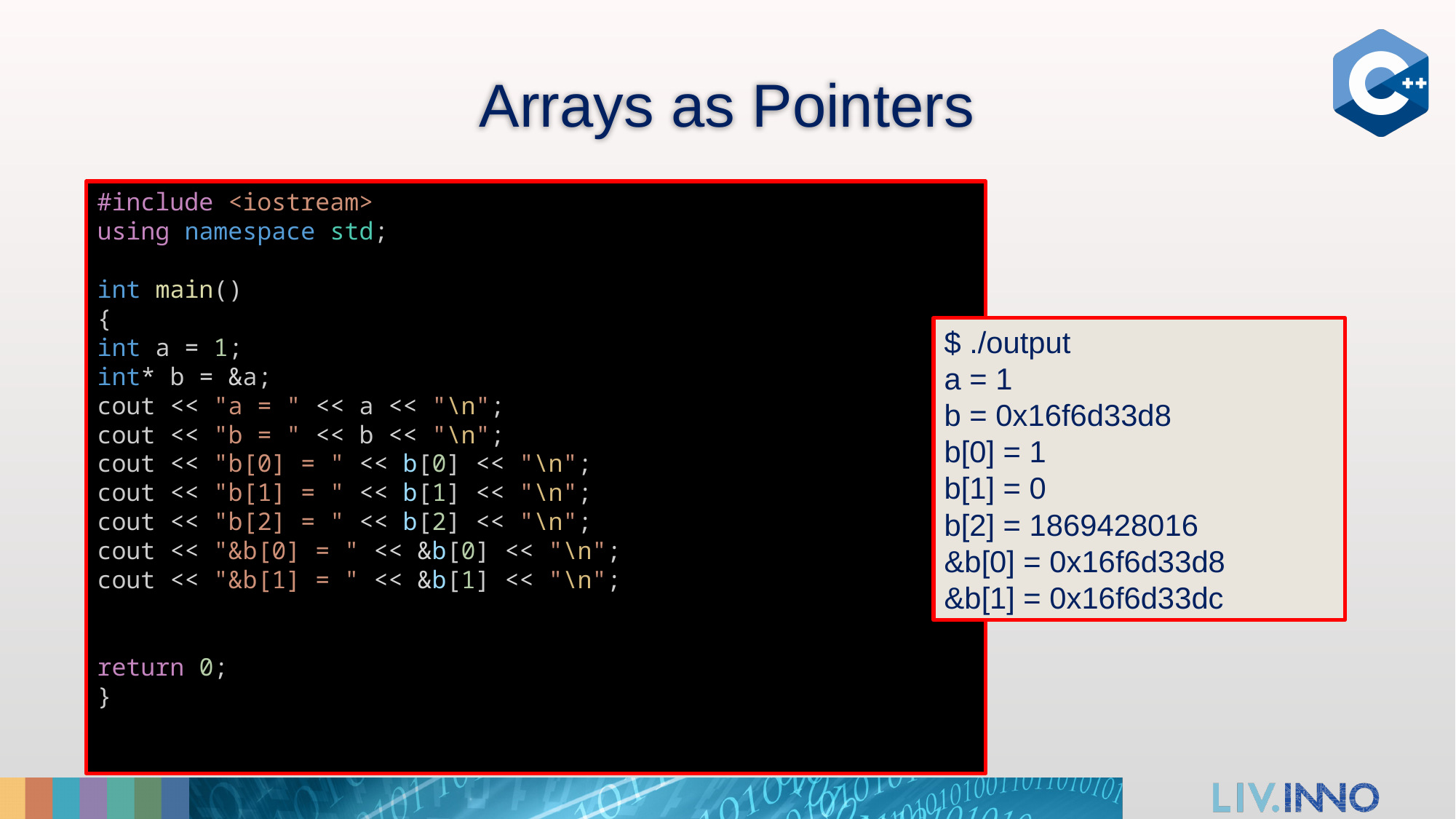

# Arrays as Pointers
#include <iostream>
using namespace std;
int main()
{
int a = 1;
int* b = &a;
cout << "a = " << a << "\n";
cout << "b = " << b << "\n";
cout << "b[0] = " << b[0] << "\n";
cout << "b[1] = " << b[1] << "\n";
cout << "b[2] = " << b[2] << "\n";
cout << "&b[0] = " << &b[0] << "\n";
cout << "&b[1] = " << &b[1] << "\n";
return 0;
}

$ ./output
a = 1
b = 0x16f6d33d8
b[0] = 1
b[1] = 0
b[2] = 1869428016
&b[0] = 0x16f6d33d8
&b[1] = 0x16f6d33dc